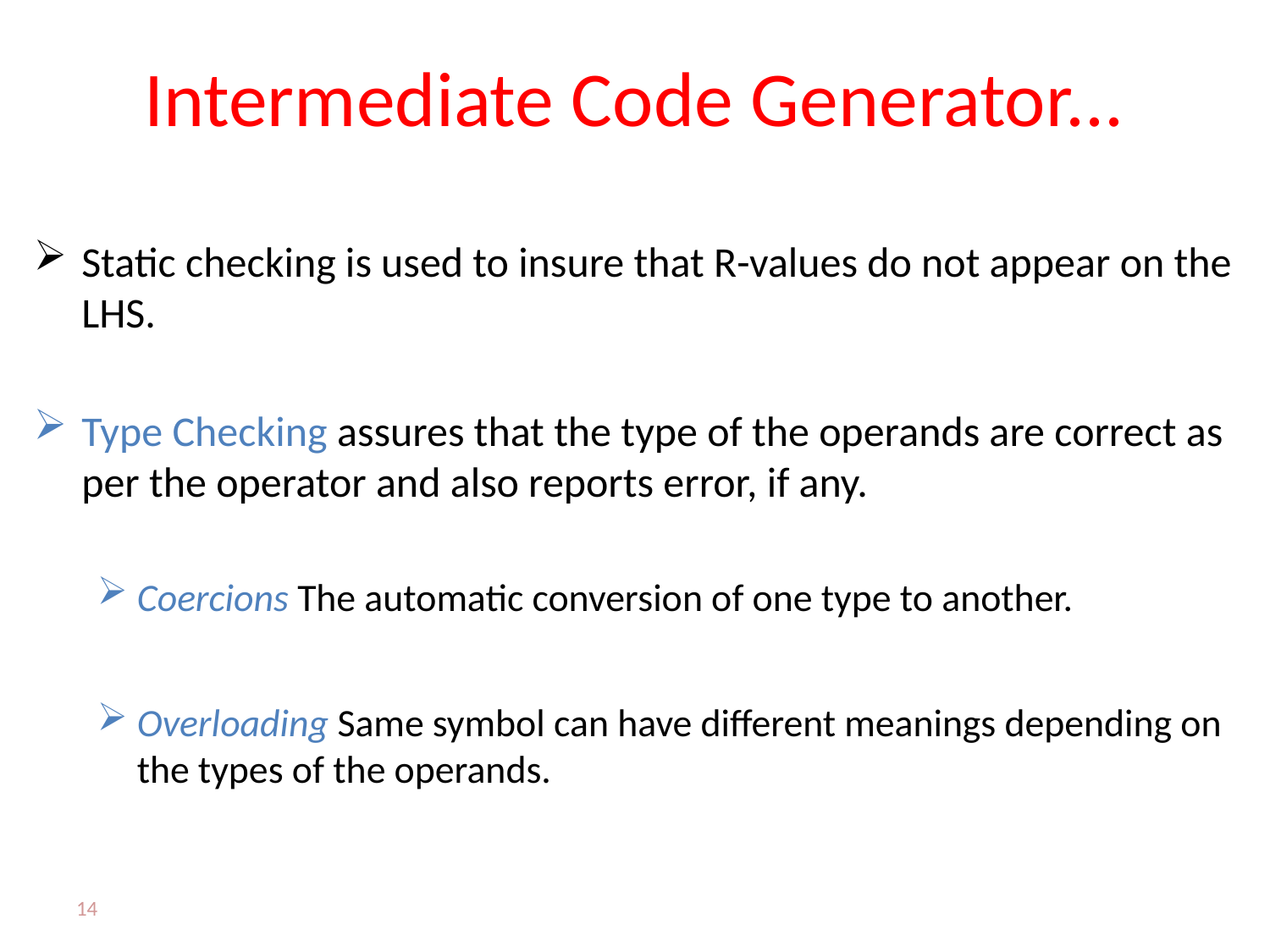

# Intermediate Code Generator...

Static checking is used to insure that R-values do not appear on the LHS.

Type Checking assures that the type of the operands are correct as per the operator and also reports error, if any.

Coercions The automatic conversion of one type to another.

Overloading Same symbol can have different meanings depending on the types of the operands.

14